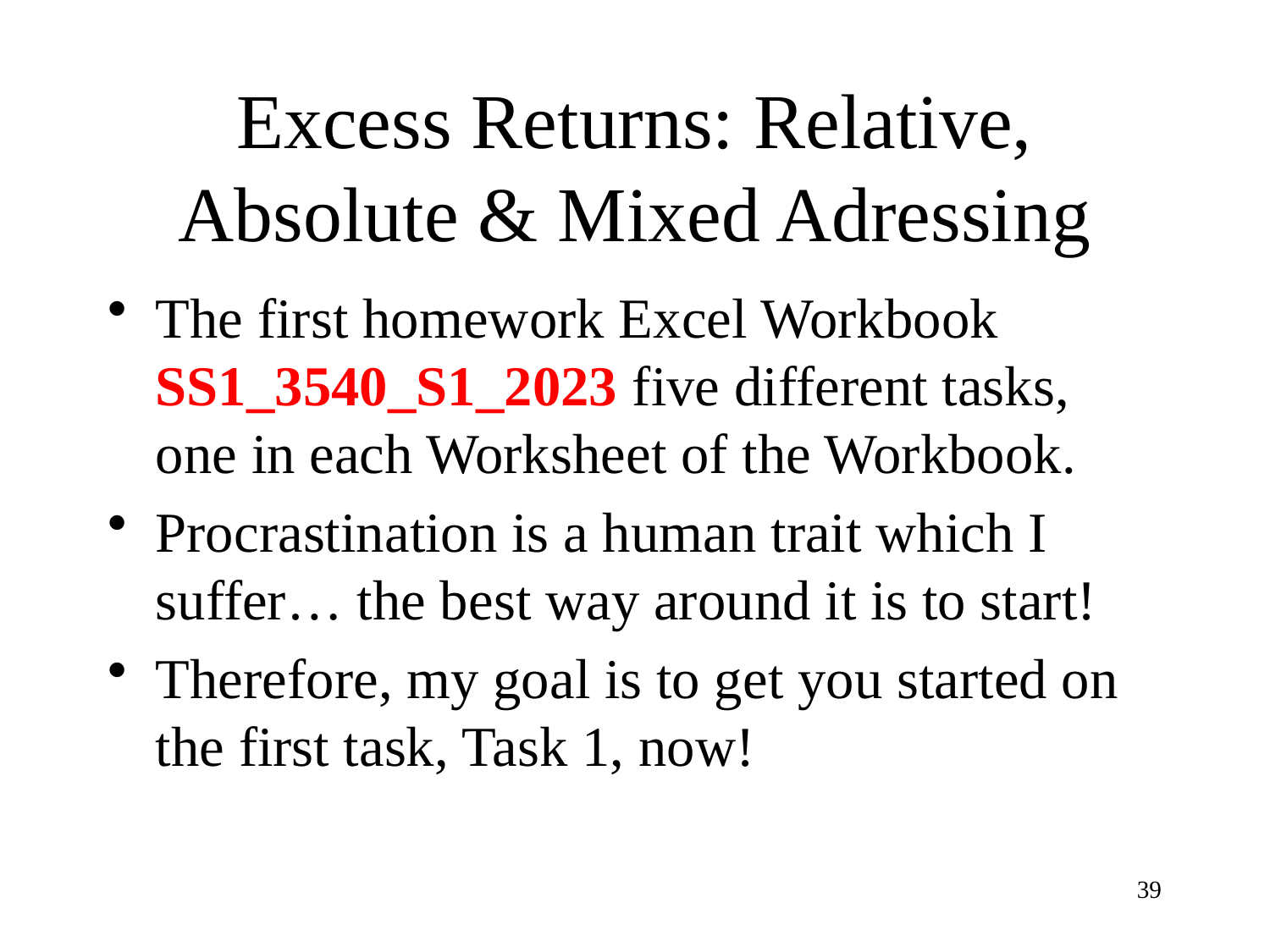

# Excess Returns: Relative, Absolute & Mixed Adressing
The first homework Excel Workbook SS1_3540_S1_2023 five different tasks, one in each Worksheet of the Workbook.
Procrastination is a human trait which I suffer… the best way around it is to start!
Therefore, my goal is to get you started on the first task, Task 1, now!

39